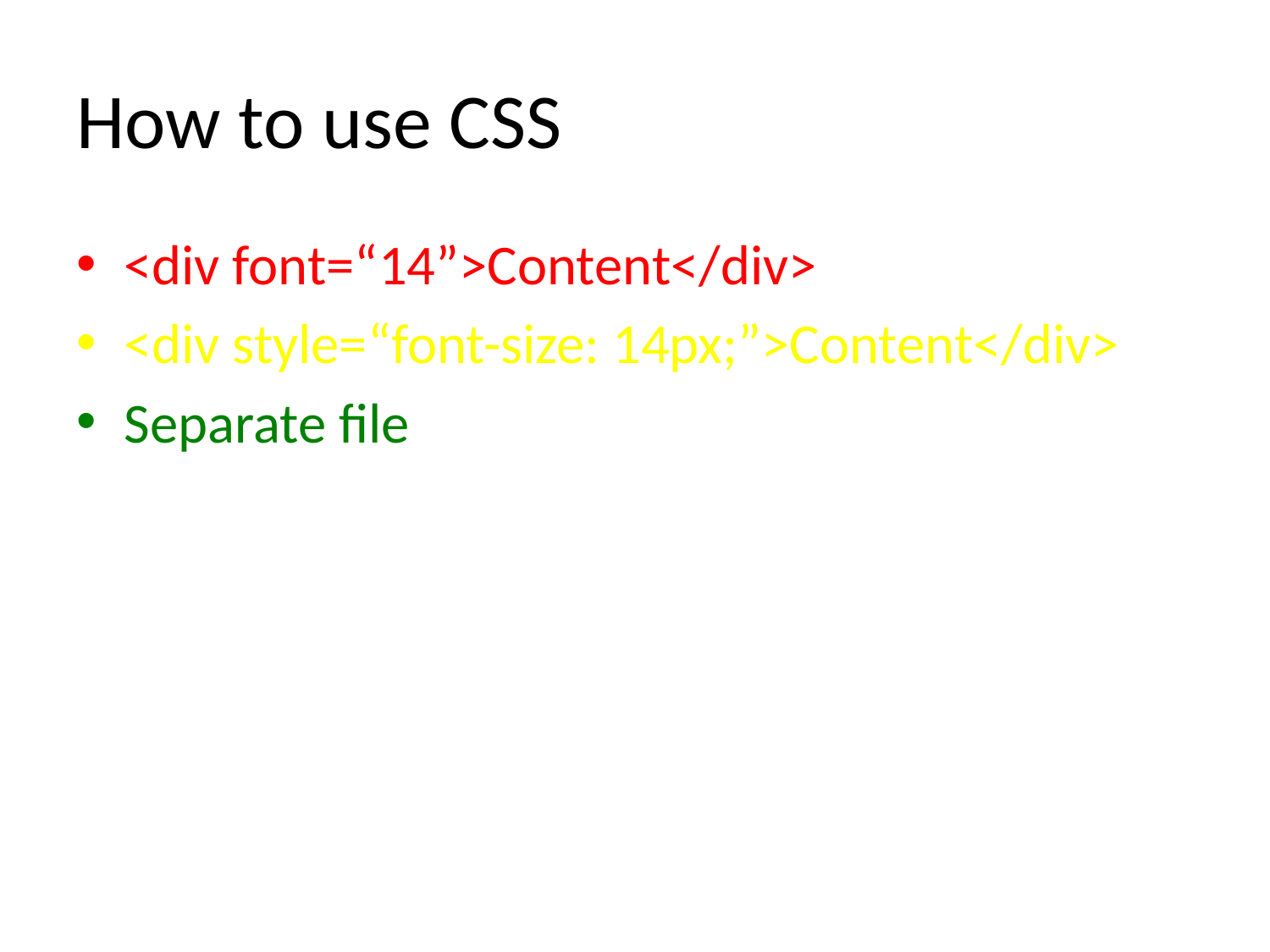

# How to use CSS
<div font=“14”>Content</div>
<div style=“font-size: 14px;”>Content</div>
Separate file